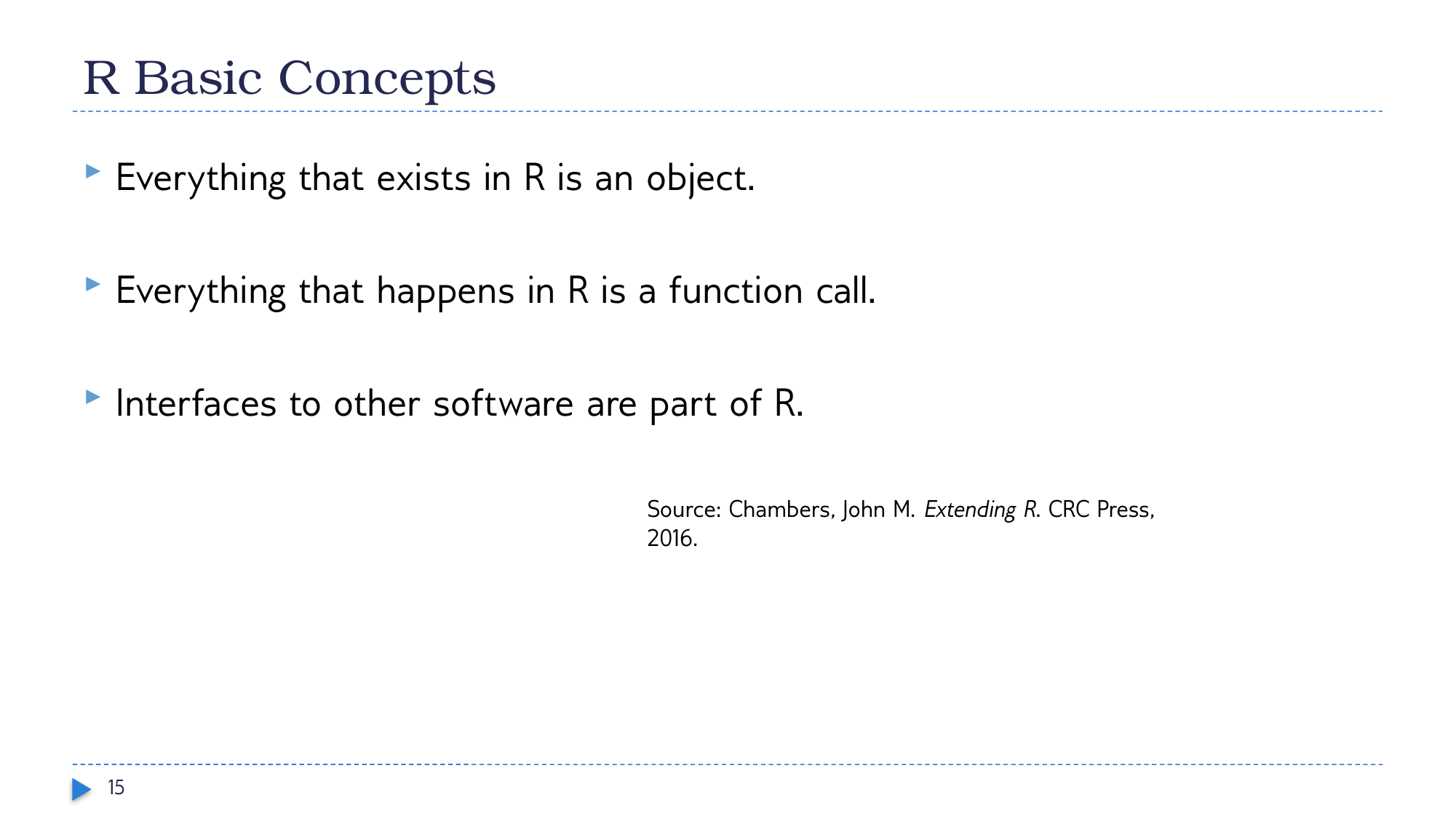

# R Basic Concepts
Everything that exists in R is an object.

Everything that happens in R is a function call.

Interfaces to other software are part of R.
Source: Chambers, John M. Extending R. CRC Press, 2016.
15